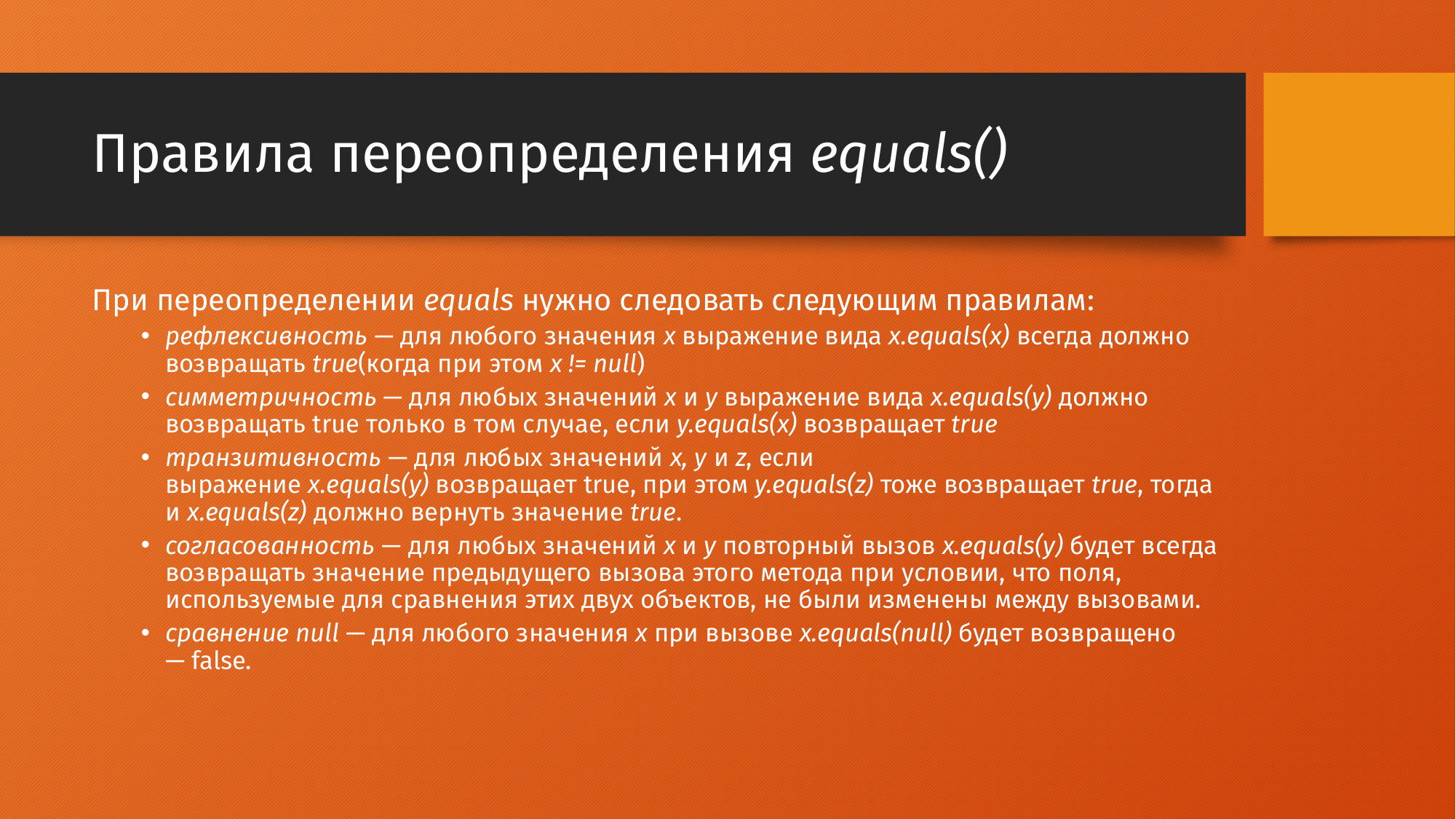

# Правила переопределения equals()
При переопределении equals нужно следовать следующим правилам:
рефлексивность — для любого значения x выражение вида x.equals(x) всегда должно возвращать true(когда при этом x != null)
симметричность — для любых значений x и y выражение вида x.equals(y) должно возвращать true только в том случае, если y.equals(x) возвращает true
транзитивность — для любых значений x, y и z, если выражение x.equals(y) возвращает true, при этом y.equals(z) тоже возвращает true, тогда и x.equals(z) должно вернуть значение true.
согласованность — для любых значений x и y повторный вызов x.equals(y) будет всегда возвращать значение предыдущего вызова этого метода при условии, что поля, используемые для сравнения этих двух объектов, не были изменены между вызовами.
сравнение null — для любого значения x при вызове x.equals(null) будет возвращено — false.